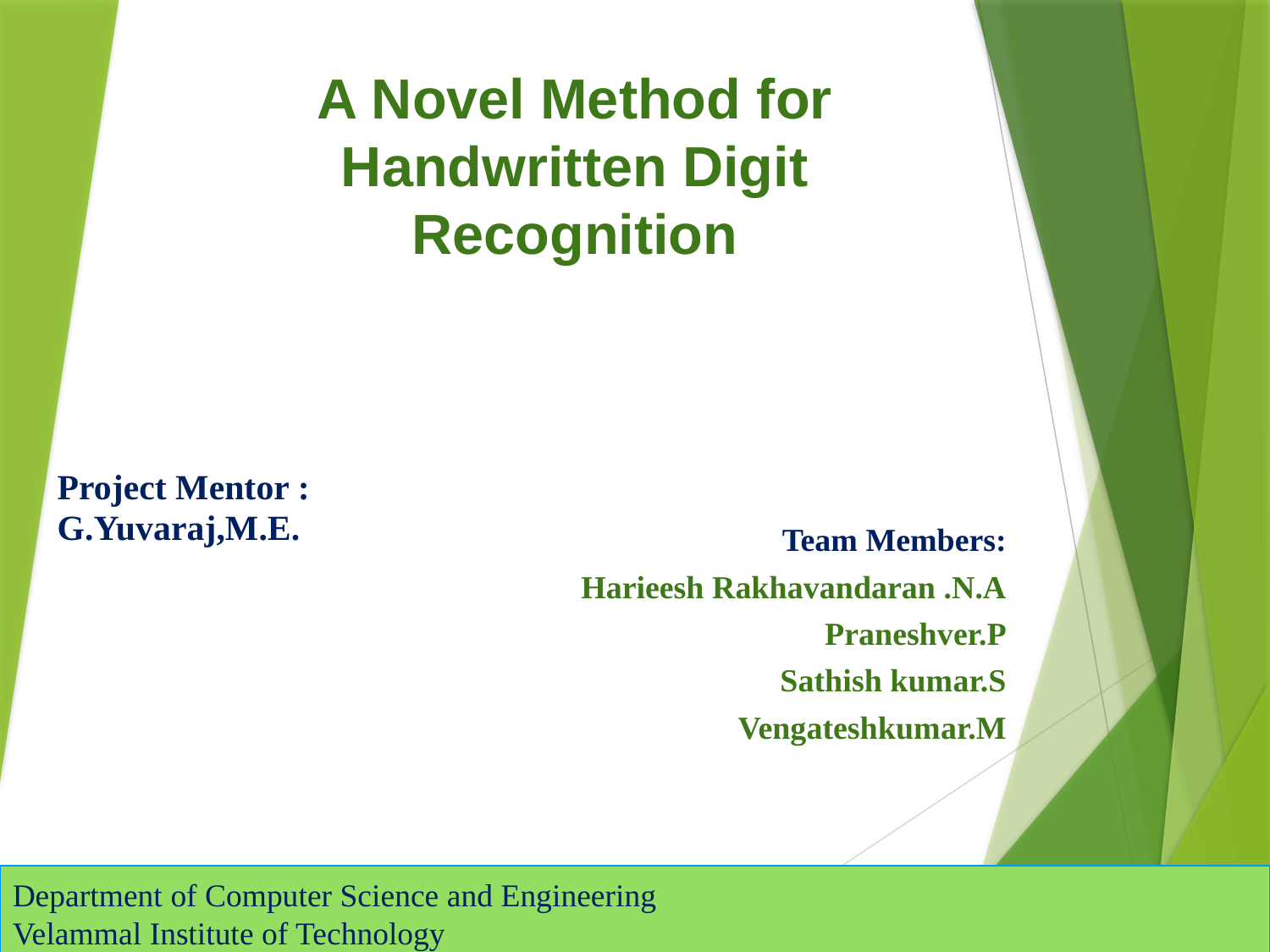

# A Novel Method for Handwritten Digit Recognition

Team Members:
Harieesh Rakhavandaran .N.A
Praneshver.P
Sathish kumar.S
Vengateshkumar.M
Project Mentor :
G.Yuvaraj,M.E.

Department of Computer Science and Engineering
Velammal Institute of Technology